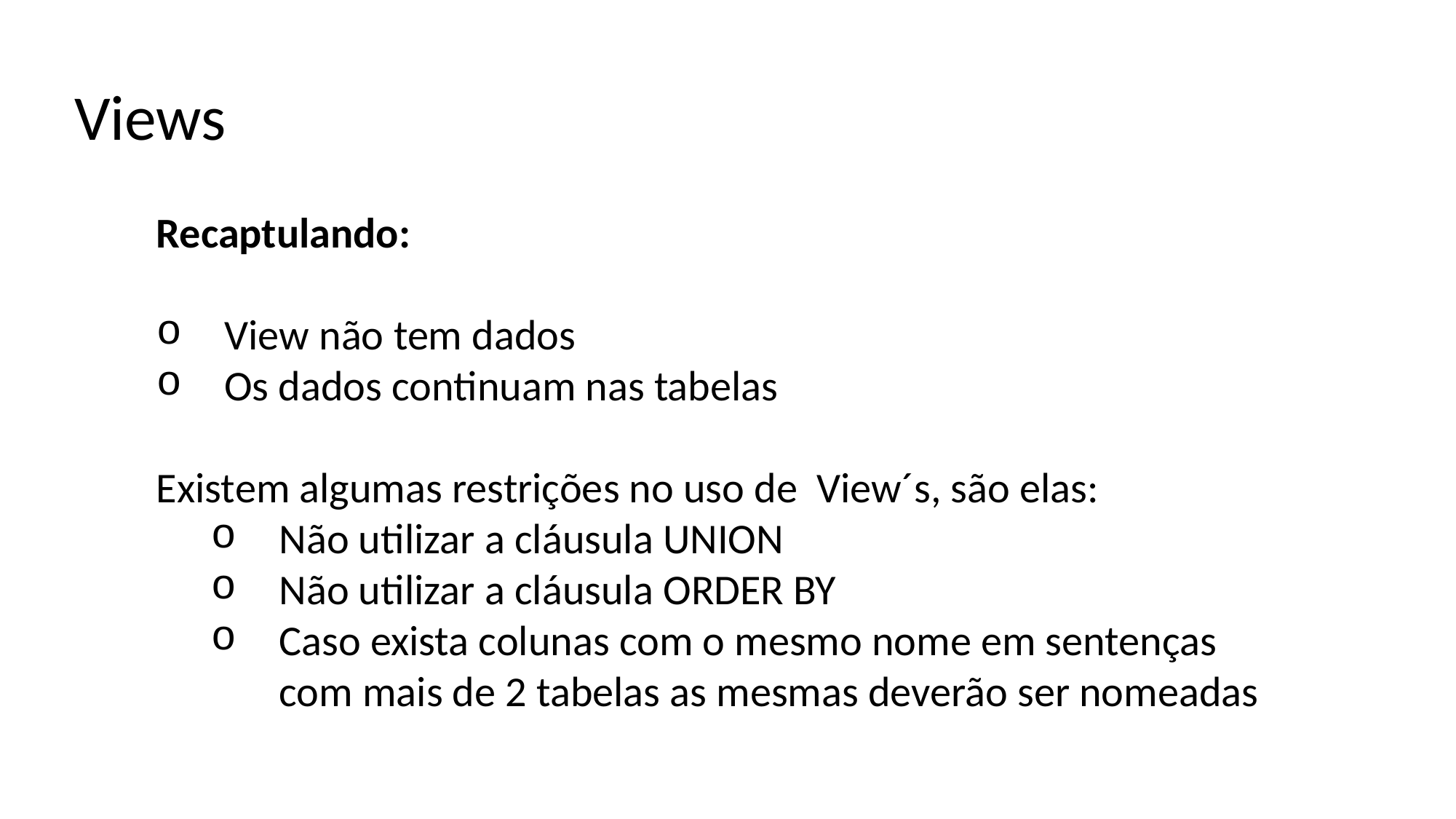

Views
Recaptulando:

View não tem dados
Os dados continuam nas tabelas

Existem algumas restrições no uso de  View´s, são elas:
Não utilizar a cláusula UNION
Não utilizar a cláusula ORDER BY
Caso exista colunas com o mesmo nome em sentenças com mais de 2 tabelas as mesmas deverão ser nomeadas